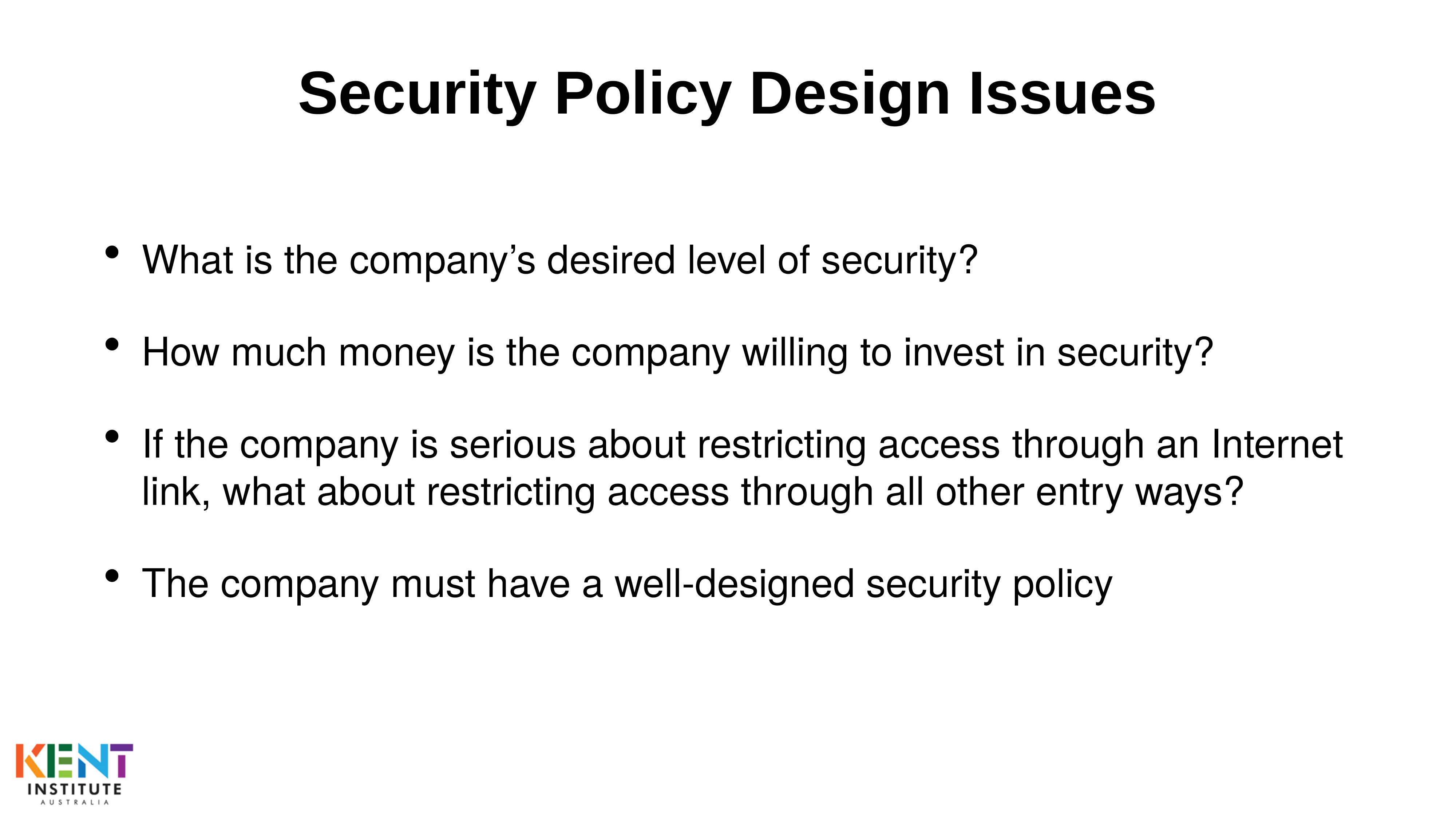

# Security Policy Design Issues

What is the company’s desired level of security?
How much money is the company willing to invest in security?
If the company is serious about restricting access through an Internet link, what about restricting access through all other entry ways?
The company must have a well-designed security policy